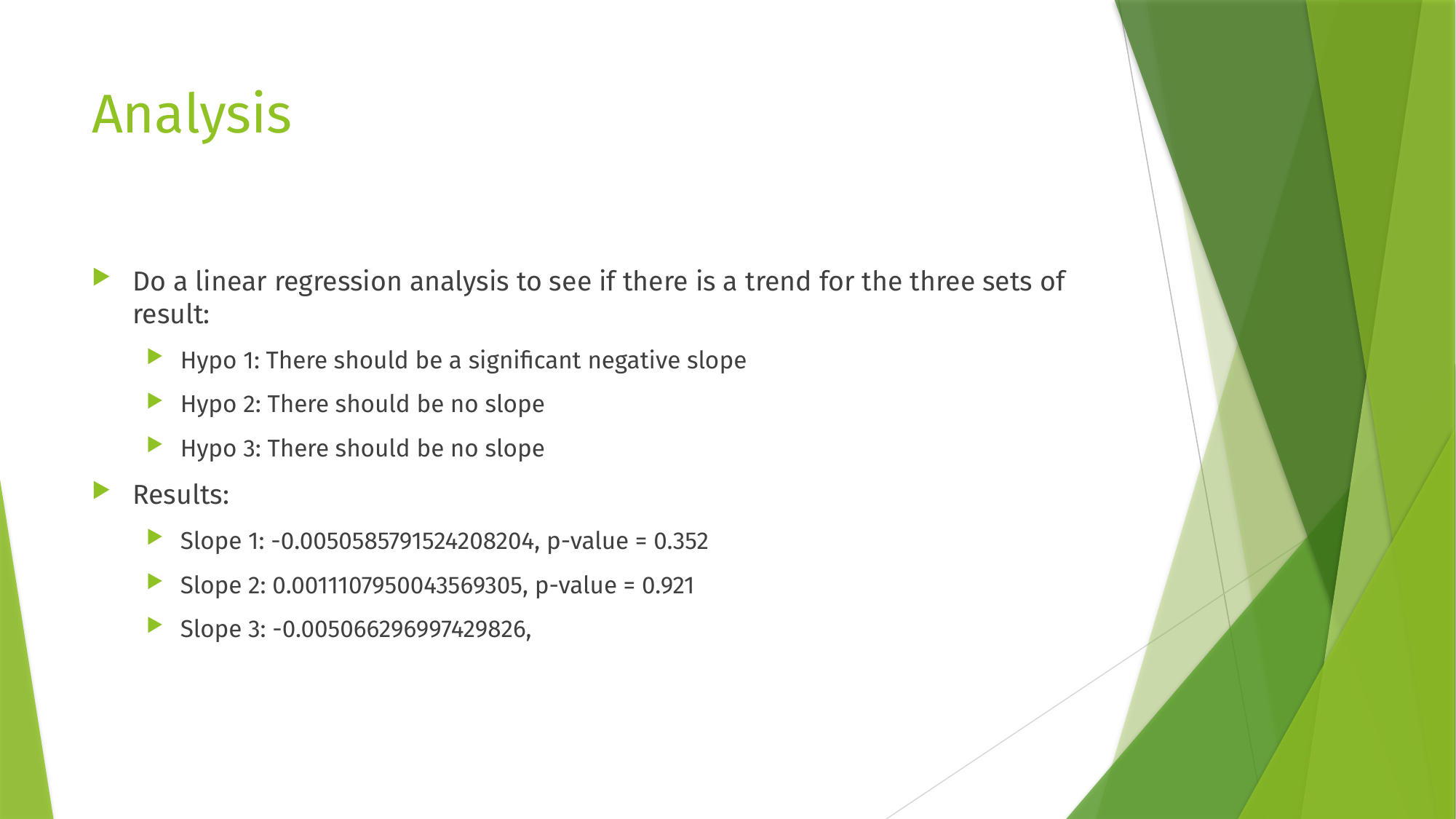

# Analysis
Do a linear regression analysis to see if there is a trend for the three sets of result:
Hypo 1: There should be a significant negative slope
Hypo 2: There should be no slope
Hypo 3: There should be no slope
Results:
Slope 1: -0.0050585791524208204, p-value = 0.352
Slope 2: 0.0011107950043569305, p-value = 0.921
Slope 3: -0.005066296997429826,